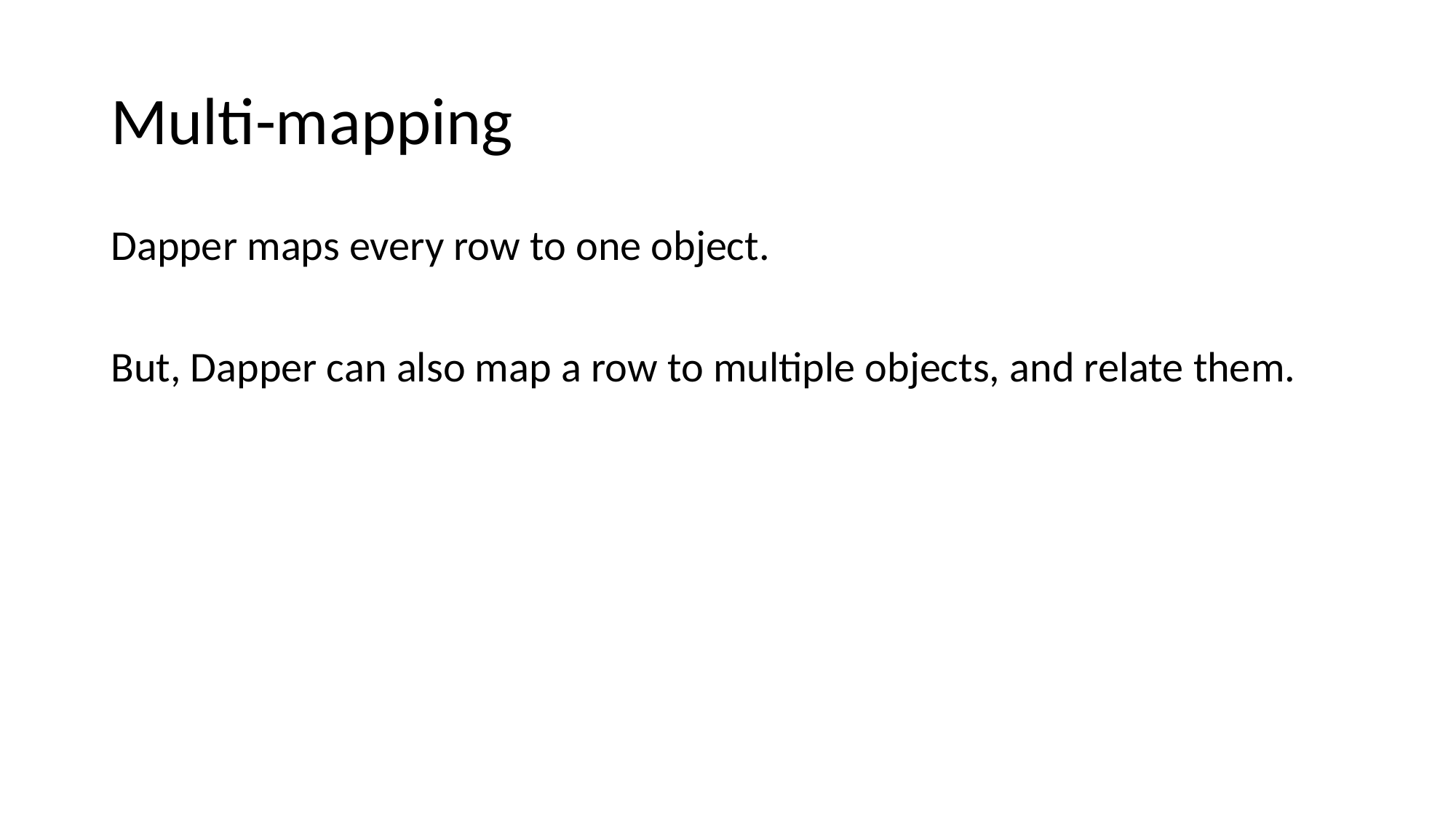

# Multi-mapping
Dapper maps every row to one object.

But, Dapper can also map a row to multiple objects, and relate them.